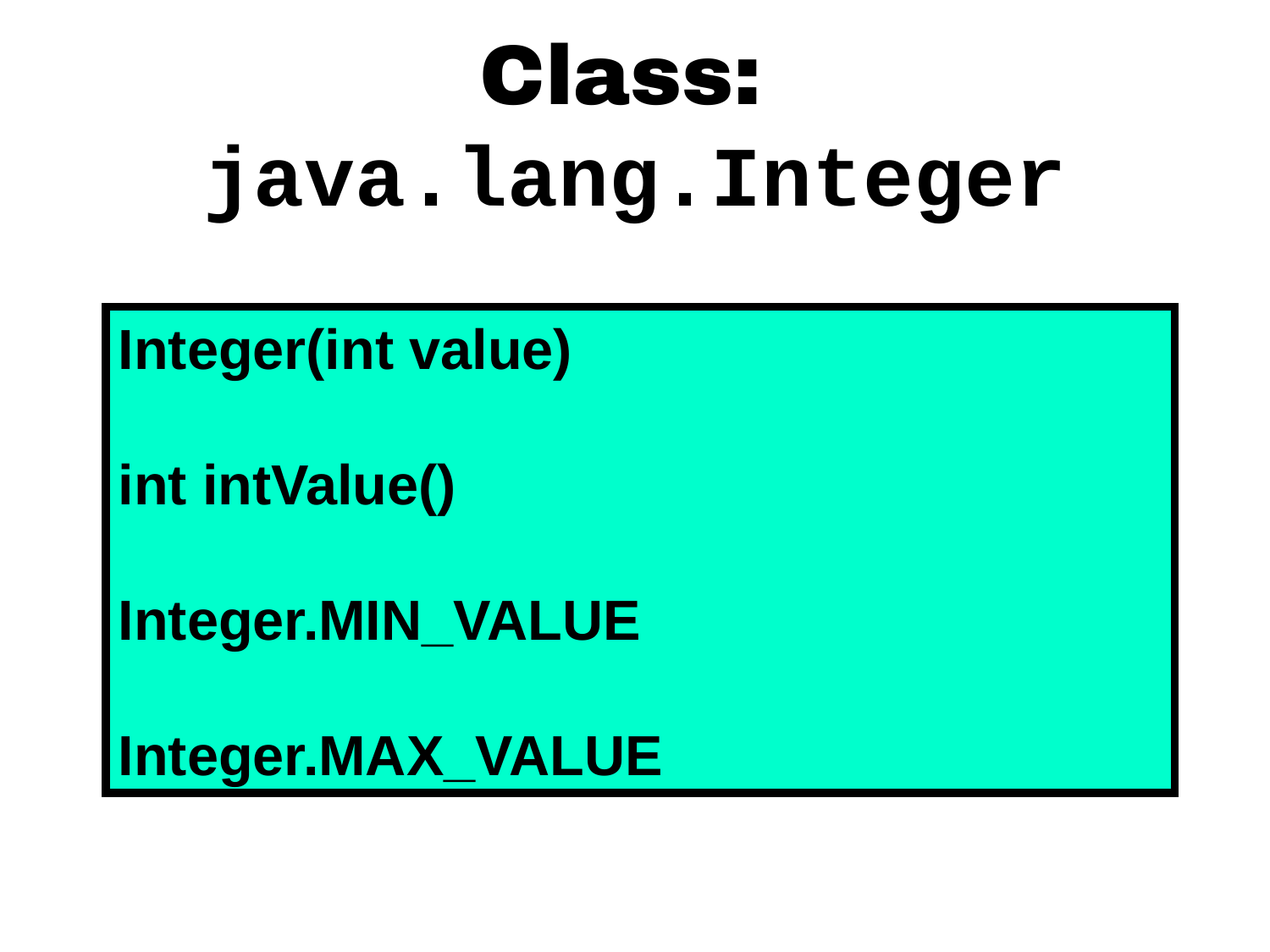

# Class: java.lang.Integer
Integer(int value)

int intValue()

Integer.MIN_VALUE

Integer.MAX_VALUE